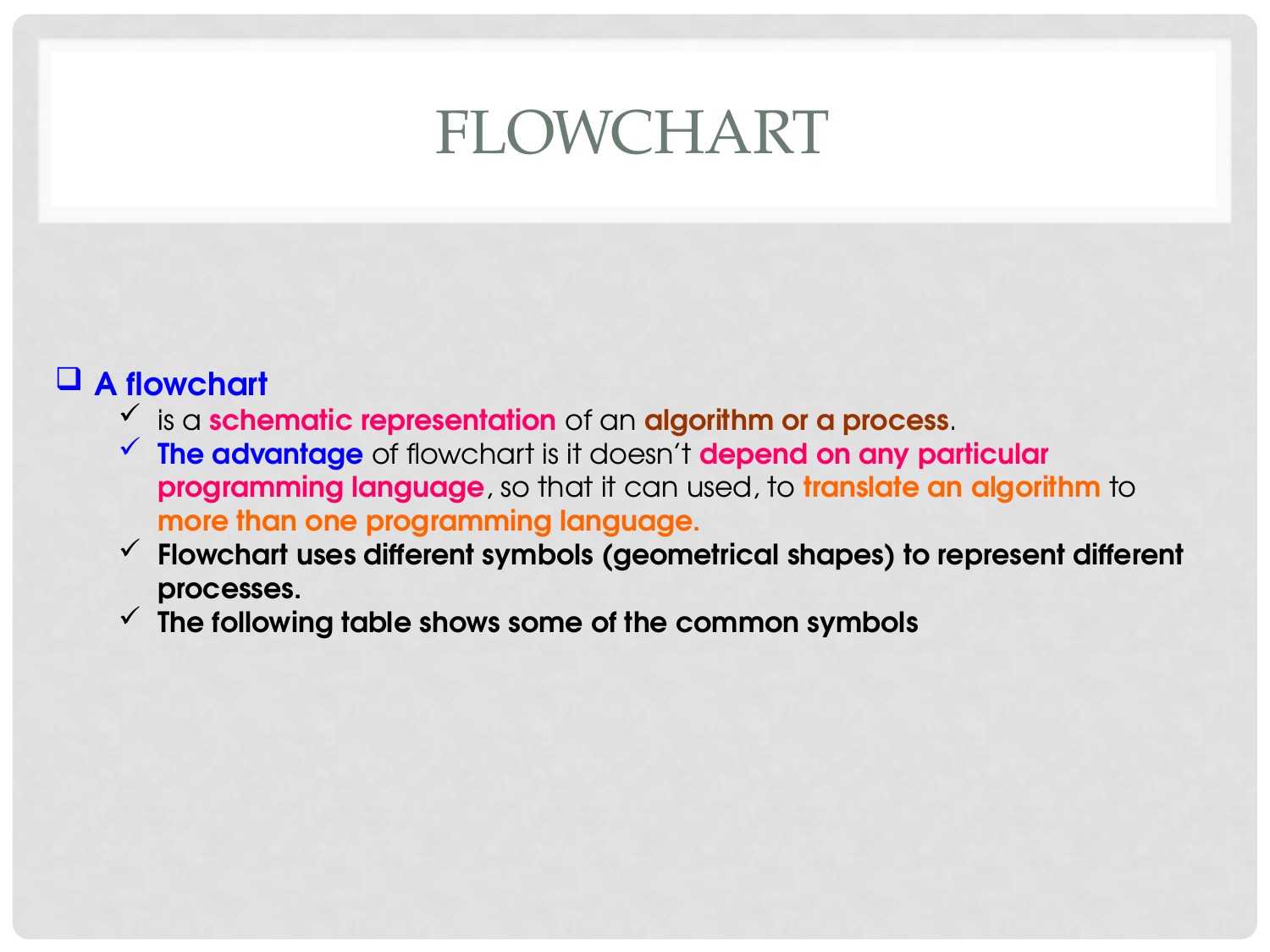

# Flowchart
A flowchart
is a schematic representation of an algorithm or a process.
The advantage of flowchart is it doesn’t depend on any particular programming language, so that it can used, to translate an algorithm to more than one programming language.
Flowchart uses different symbols (geometrical shapes) to represent different processes.
The following table shows some of the common symbols